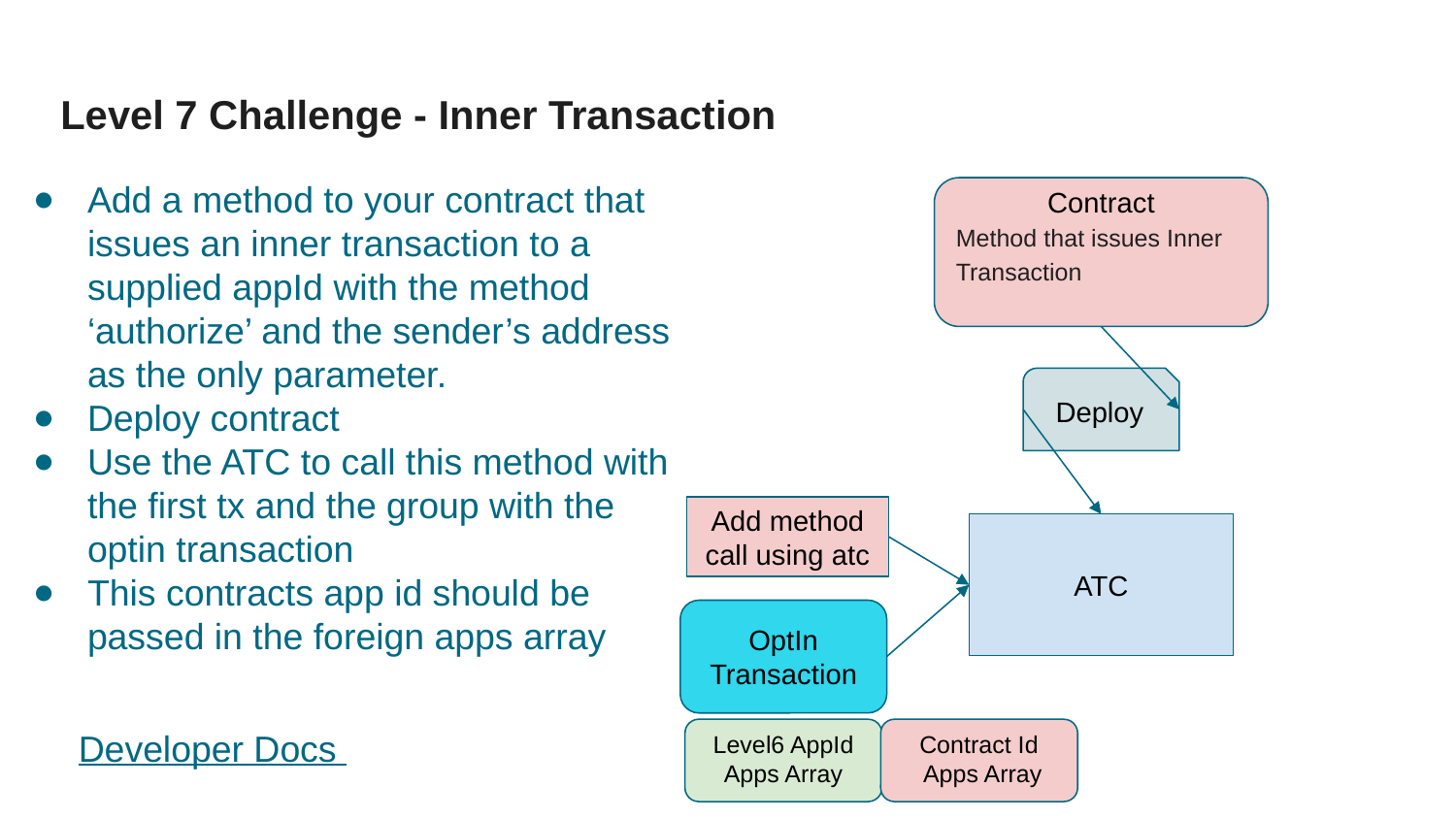

# Level 7 Challenge - Inner Transaction
Add a method to your contract that issues an inner transaction to a supplied appId with the method ‘authorize’ and the sender’s address as the only parameter.
Deploy contract
Use the ATC to call this method with the first tx and the group with the optin transaction
This contracts app id should be passed in the foreign apps array

Contract
Method that issues Inner Transaction

Deploy
Add method call using atc
ATC
OptIn Transaction
Developer Docs

Level6 AppId Apps Array

Contract Id
 Apps Array